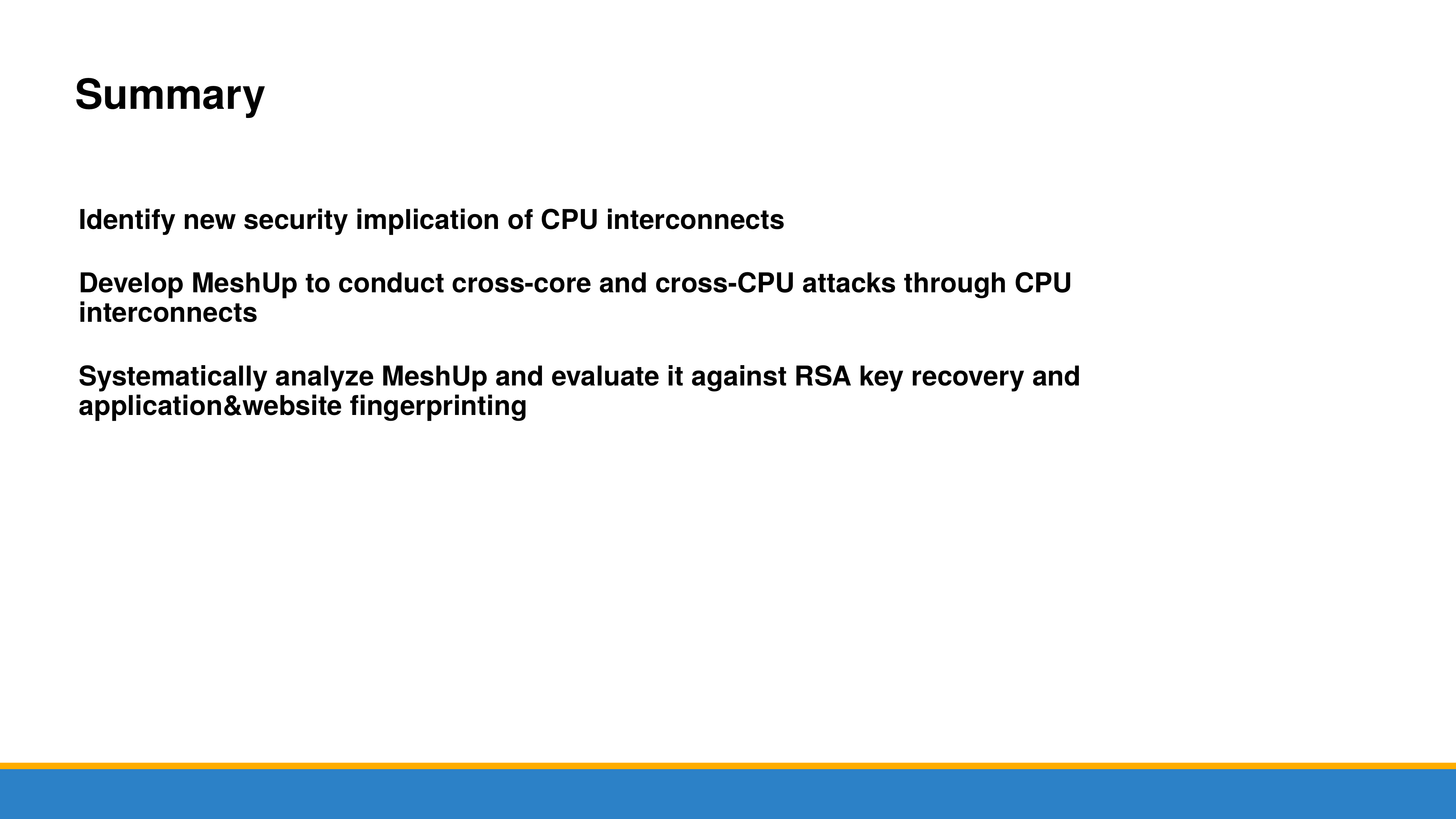

# Summary
Identify new security implication of CPU interconnects
Develop MeshUp to conduct cross-core and cross-CPU attacks through CPU interconnects
Systematically analyze MeshUp and evaluate it against RSA key recovery and application&website ﬁngerprinting